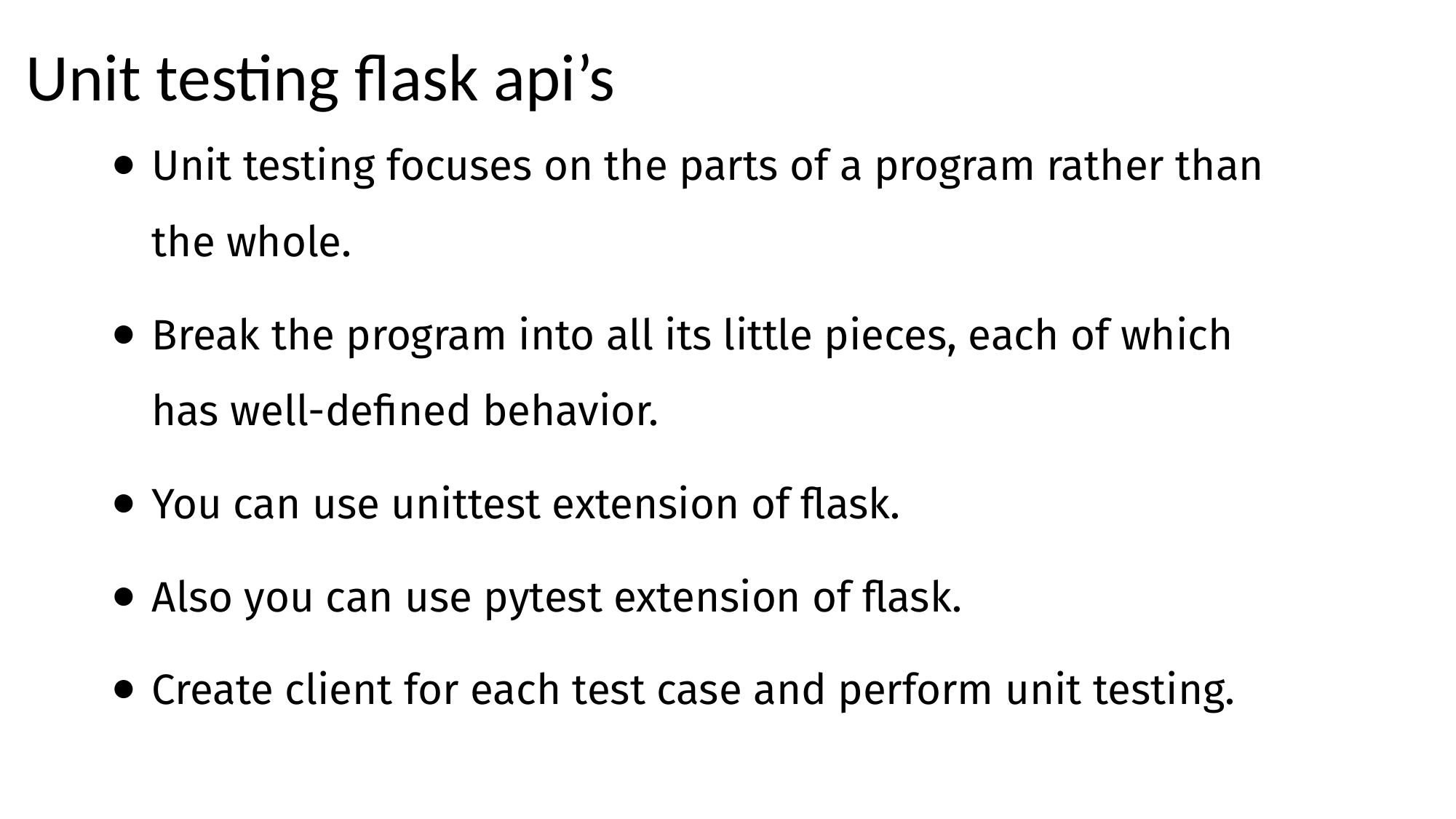

# Unit testing flask api’s
Unit testing focuses on the parts of a program rather than the whole.
Break the program into all its little pieces, each of which has well-defined behavior.
You can use unittest extension of flask.
Also you can use pytest extension of flask.
Create client for each test case and perform unit testing.